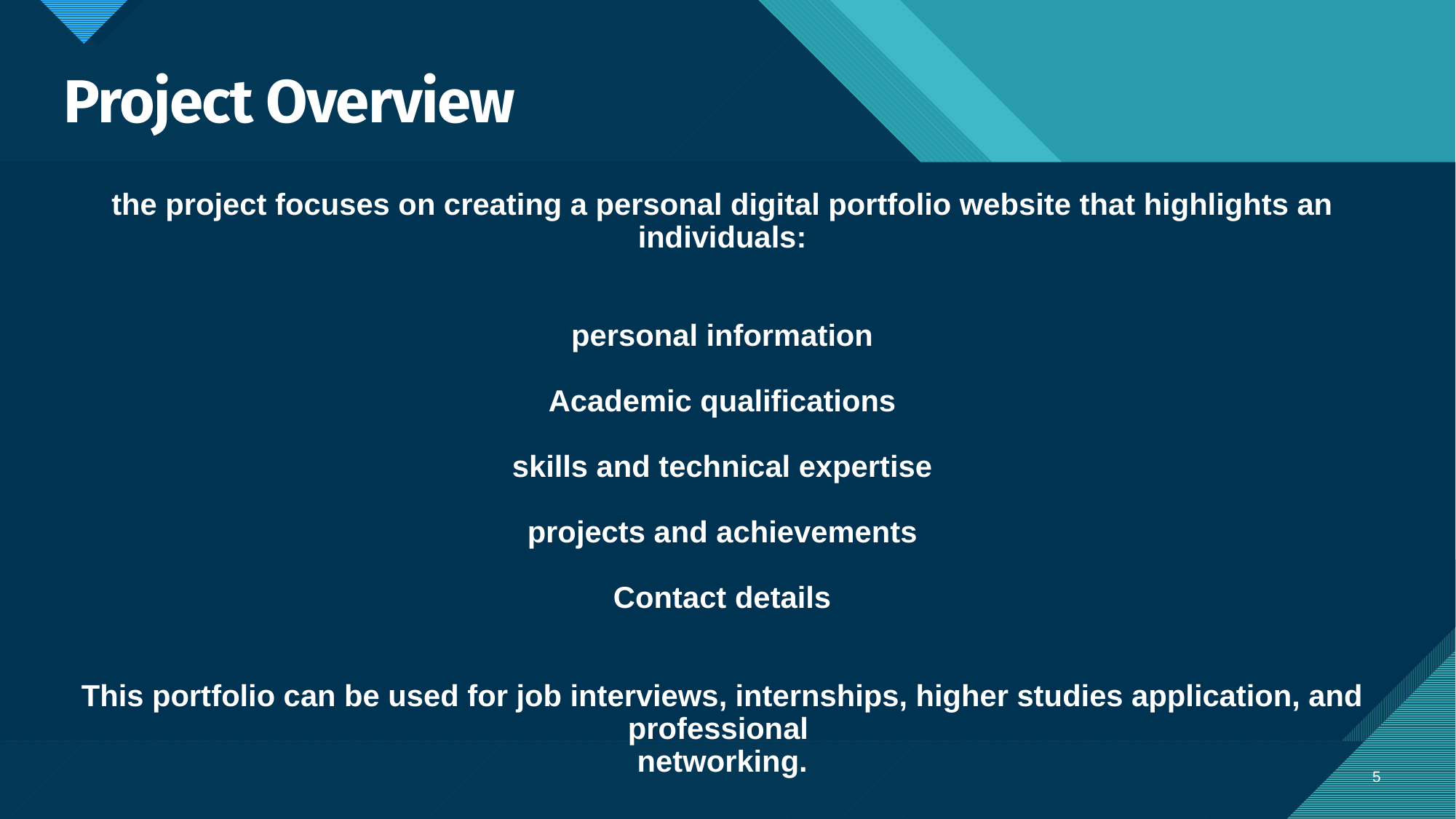

# Project Overview
the project focuses on creating a personal digital portfolio website that highlights an individuals:
personal information
Academic qualifications
skills and technical expertise
projects and achievements
Contact details
This portfolio can be used for job interviews, internships, higher studies application, and professional
networking.
5